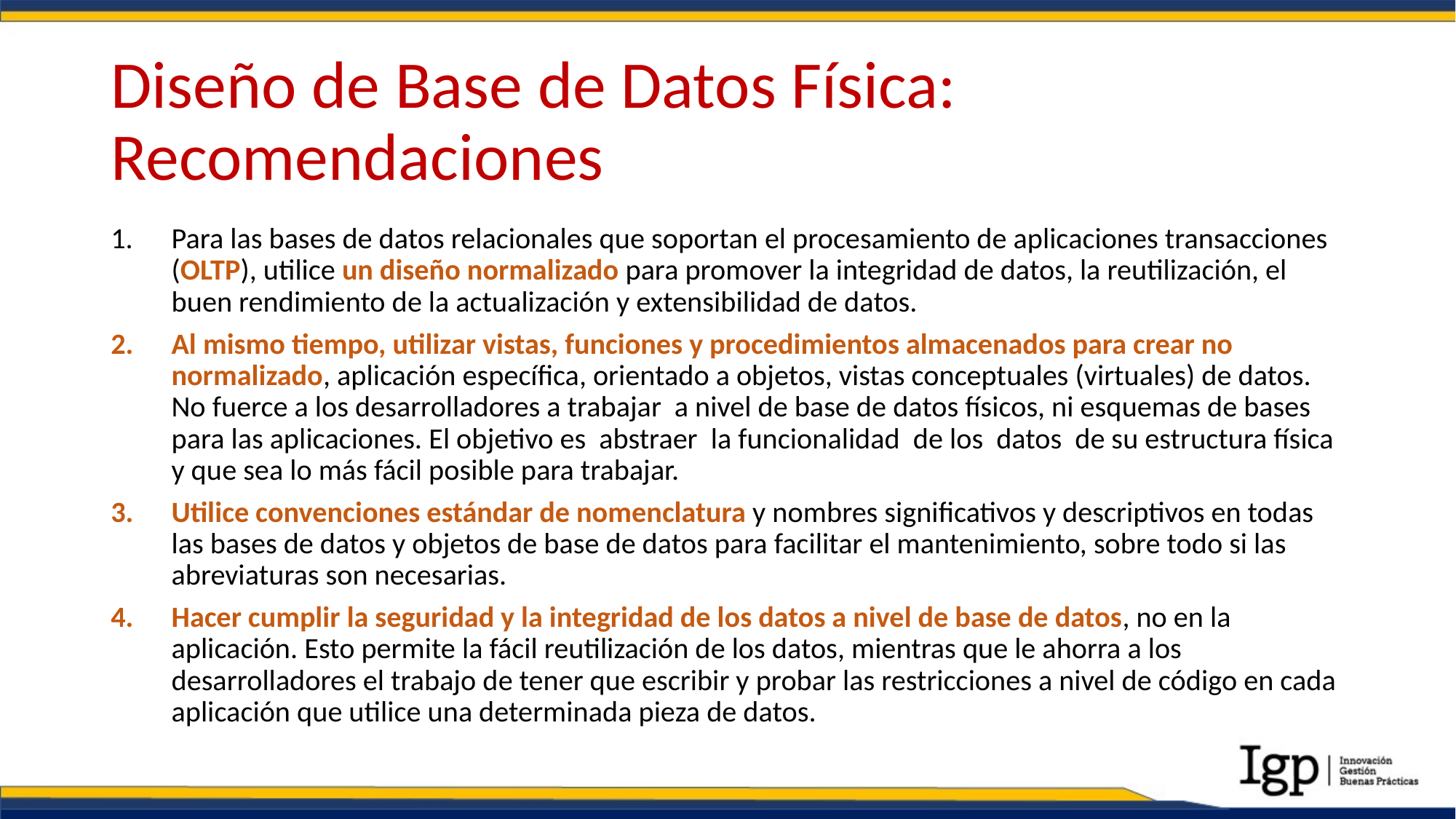

# Diseño de Base de Datos Física: Recomendaciones
Para las bases de datos relacionales que soportan el procesamiento de aplicaciones transacciones (OLTP), utilice un diseño normalizado para promover la integridad de datos, la reutilización, el buen rendimiento de la actualización y extensibilidad de datos.
Al mismo tiempo, utilizar vistas, funciones y procedimientos almacenados para crear no normalizado, aplicación específica, orientado a objetos, vistas conceptuales (virtuales) de datos. No fuerce a los desarrolladores a trabajar  a nivel de base de datos físicos, ni esquemas de bases para las aplicaciones. El objetivo es  abstraer  la funcionalidad  de los  datos  de su estructura física y que sea lo más fácil posible para trabajar.
Utilice convenciones estándar de nomenclatura y nombres significativos y descriptivos en todas las bases de datos y objetos de base de datos para facilitar el mantenimiento, sobre todo si las abreviaturas son necesarias.
Hacer cumplir la seguridad y la integridad de los datos a nivel de base de datos, no en la aplicación. Esto permite la fácil reutilización de los datos, mientras que le ahorra a los desarrolladores el trabajo de tener que escribir y probar las restricciones a nivel de código en cada aplicación que utilice una determinada pieza de datos.